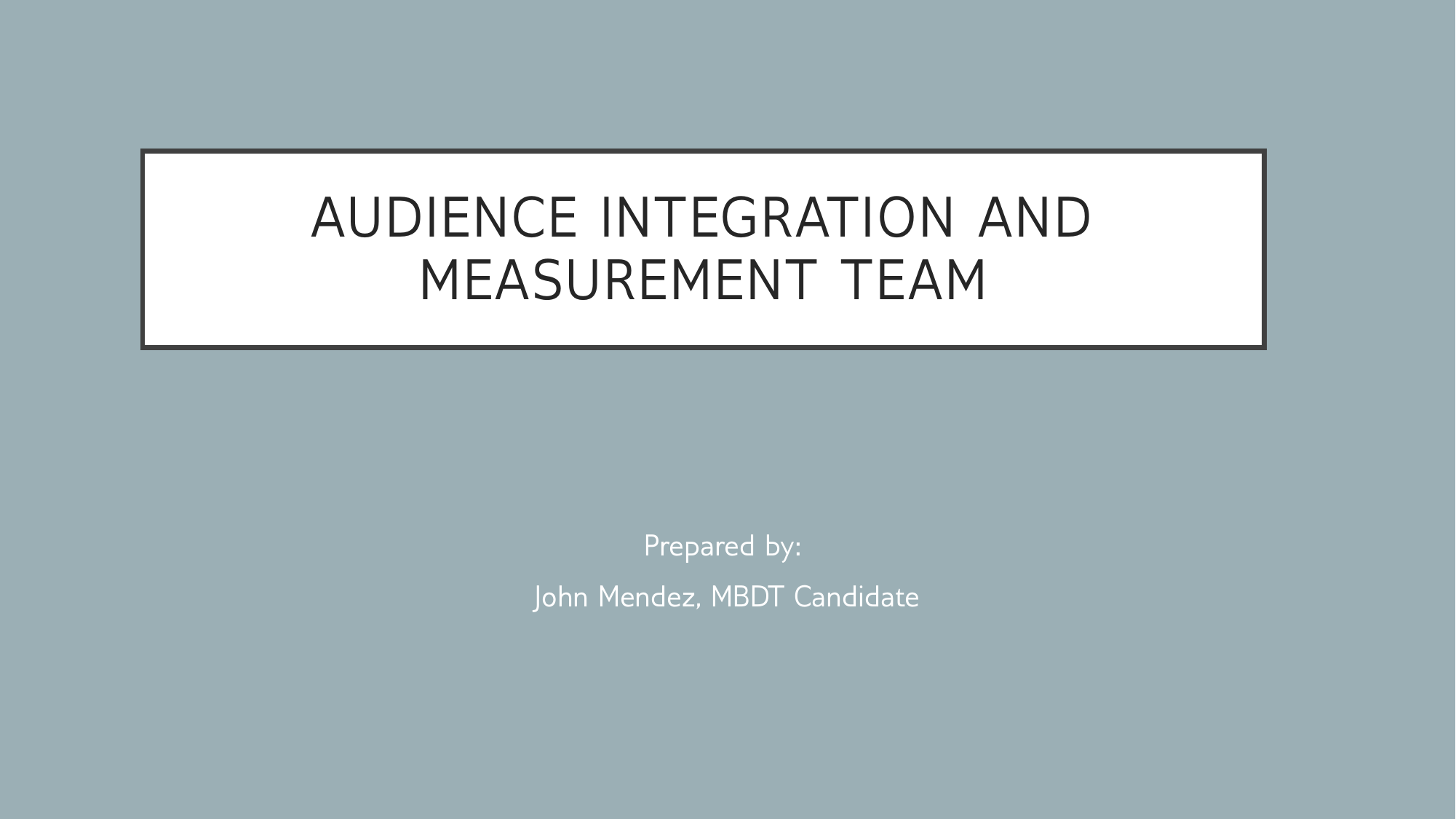

# Audience Integration and Measurement Team
Prepared by:
John Mendez, MBDT Candidate